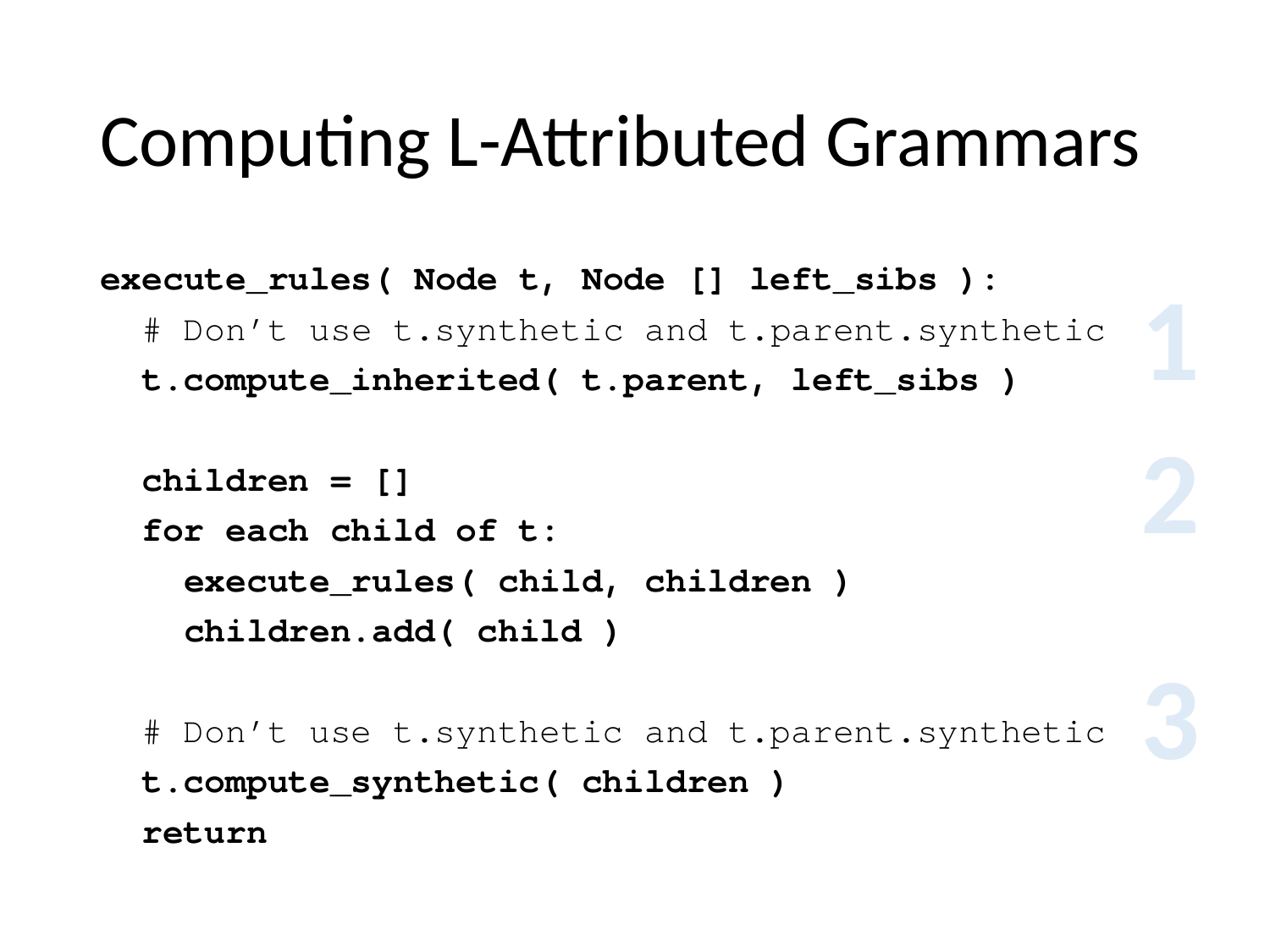

# Computing L-Attributed Grammars
execute_rules( Node t, Node [] left_sibs ):
  # Don’t use t.synthetic and t.parent.synthetic
  t.compute_inherited( t.parent, left_sibs )

  children = []
  for each child of t:
    execute_rules( child, children )
    children.add( child )

  # Don’t use t.synthetic and t.parent.synthetic
  t.compute_synthetic( children )
  return
1
2
3